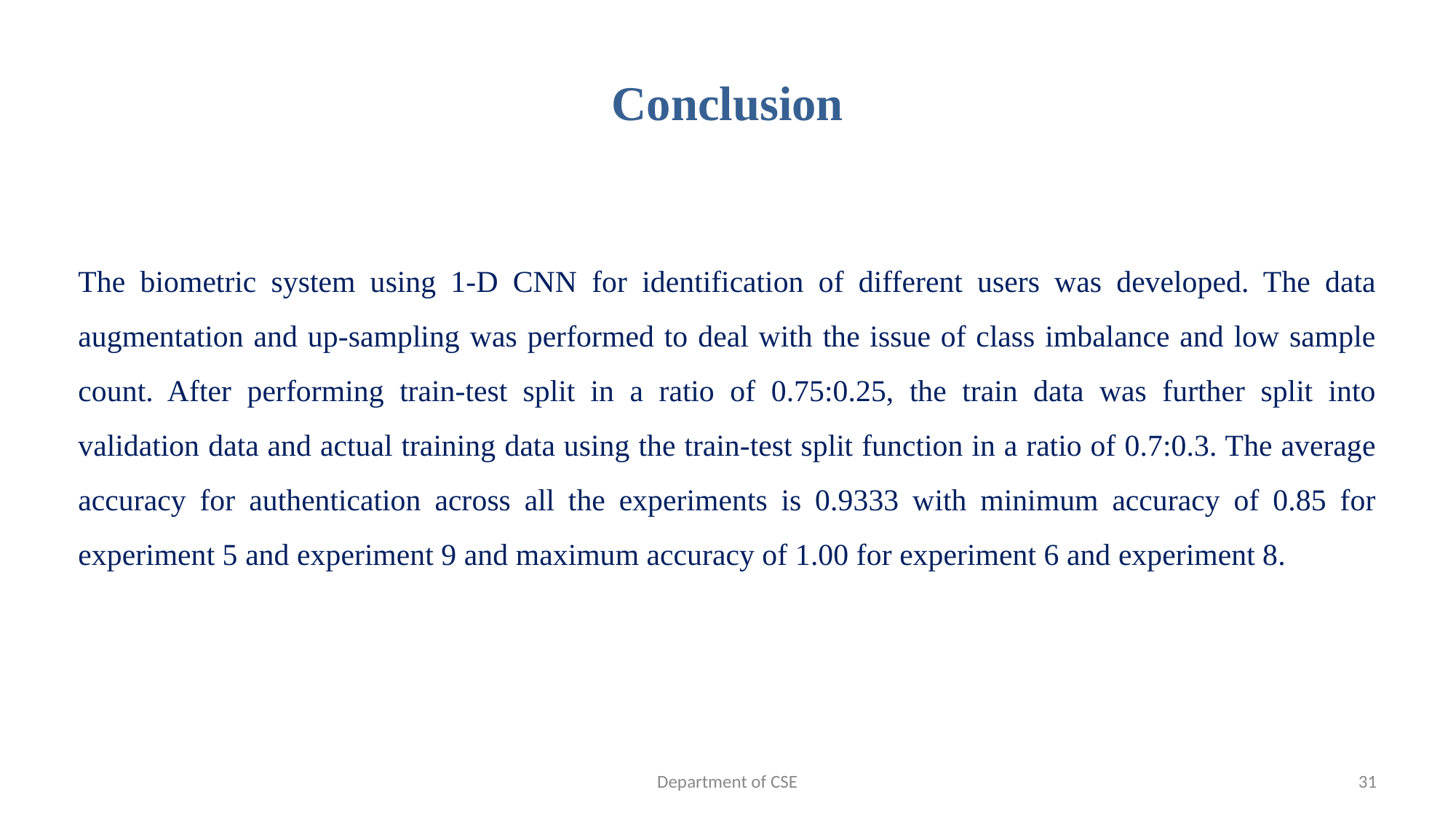

31
# Conclusion

The biometric system using 1-D CNN for identification of different users was developed. The data augmentation and up-sampling was performed to deal with the issue of class imbalance and low sample count. After performing train-test split in a ratio of 0.75:0.25, the train data was further split into validation data and actual training data using the train-test split function in a ratio of 0.7:0.3. The average accuracy for authentication across all the experiments is 0.9333 with minimum accuracy of 0.85 for experiment 5 and experiment 9 and maximum accuracy of 1.00 for experiment 6 and experiment 8.
Department of CSE